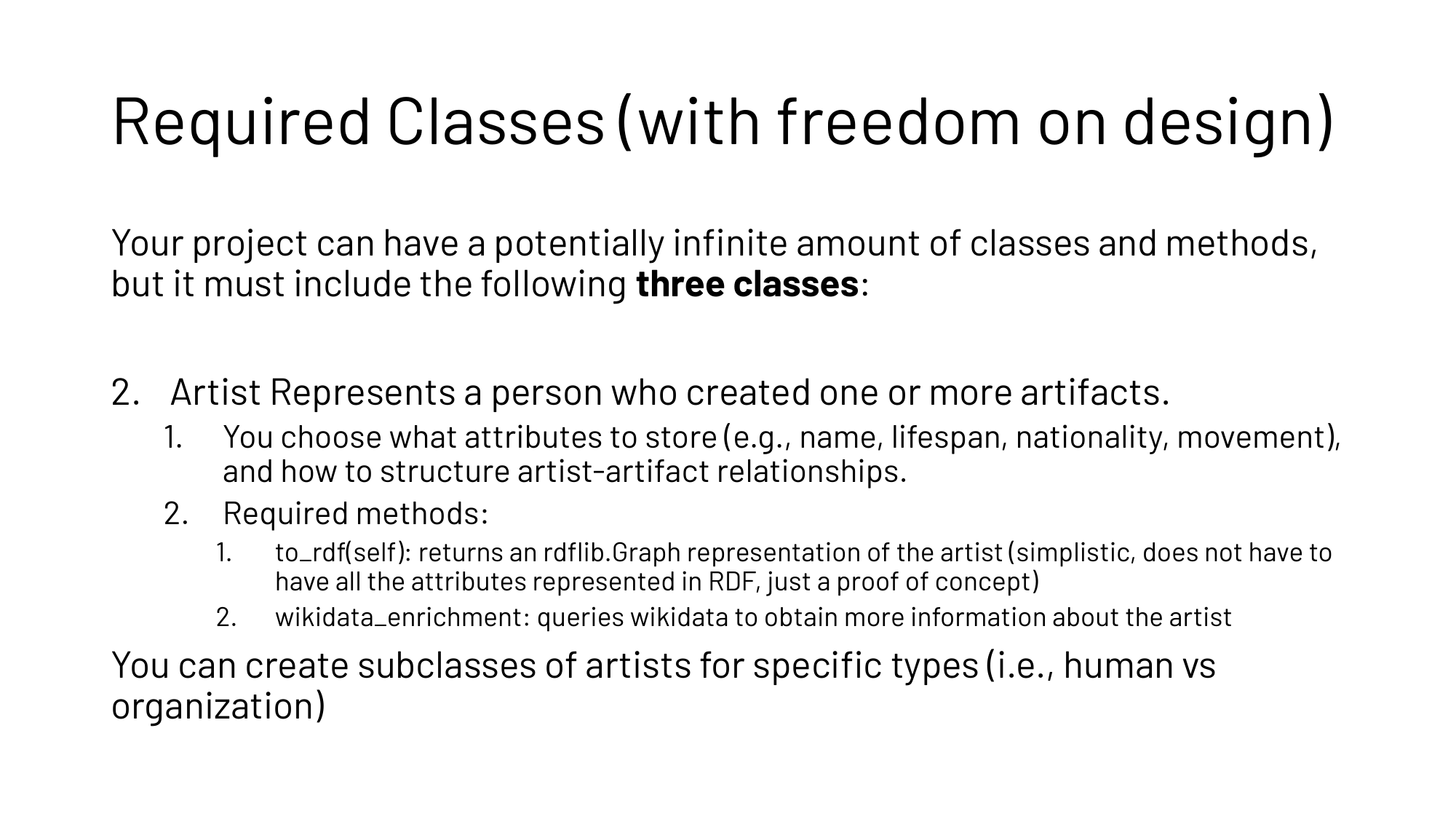

# Required Classes (with freedom on design)
Your project can have a potentially infinite amount of classes and methods, but it must include the following three classes:

Artist Represents a person who created one or more artifacts.
You choose what attributes to store (e.g., name, lifespan, nationality, movement), and how to structure artist-artifact relationships.
Required methods:
to_rdf(self): returns an rdflib.Graph representation of the artist (simplistic, does not have to have all the attributes represented in RDF, just a proof of concept)
wikidata_enrichment: queries wikidata to obtain more information about the artist
You can create subclasses of artists for specific types (i.e., human vs organization)